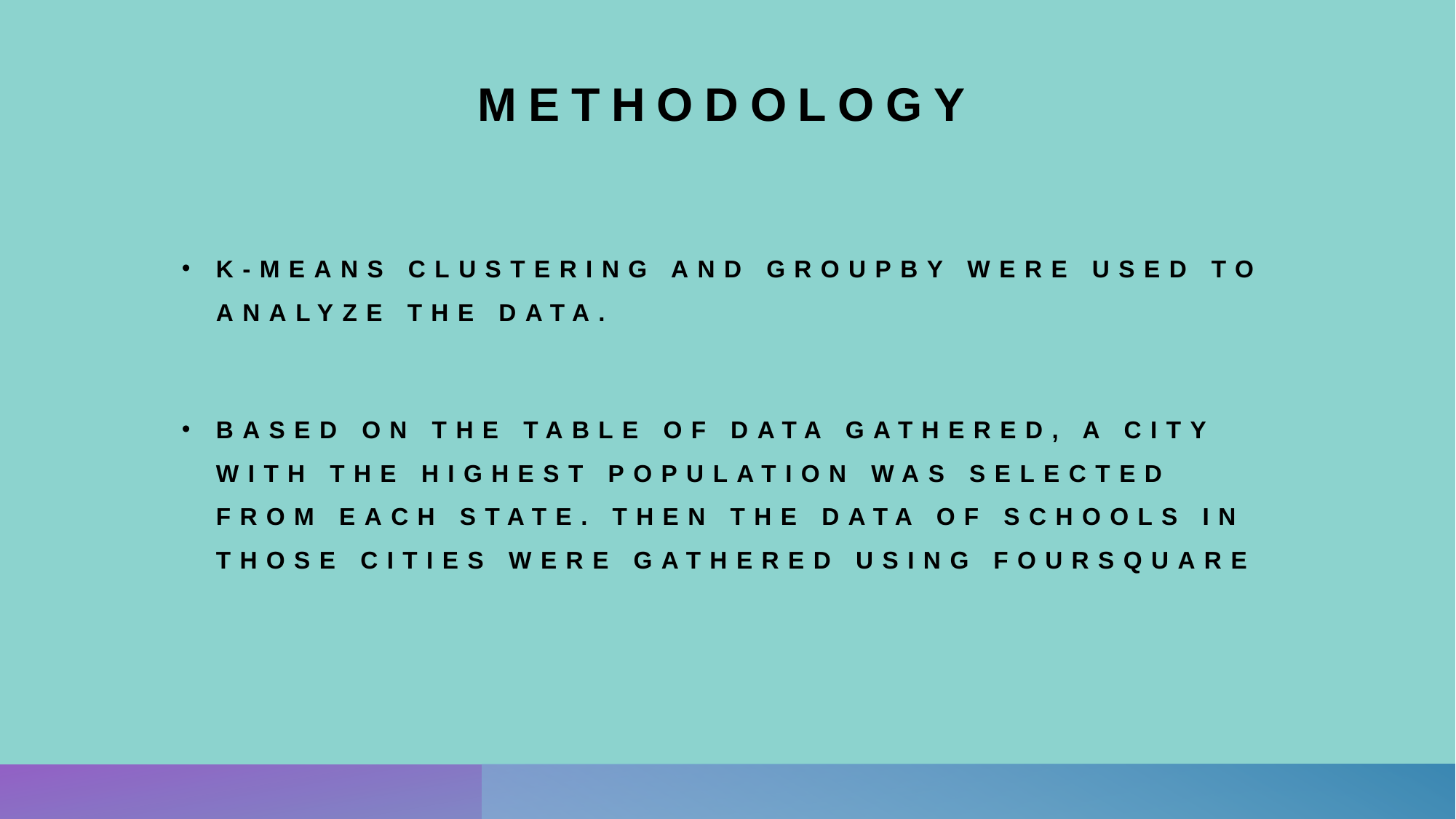

# METHODOLOGY
K-Means Clustering and Groupby were used to analyze the data.

Based on the table of data gathered, a city with the highest population was selected from each state. Then the data of schools in those cities were gathered using Foursquare